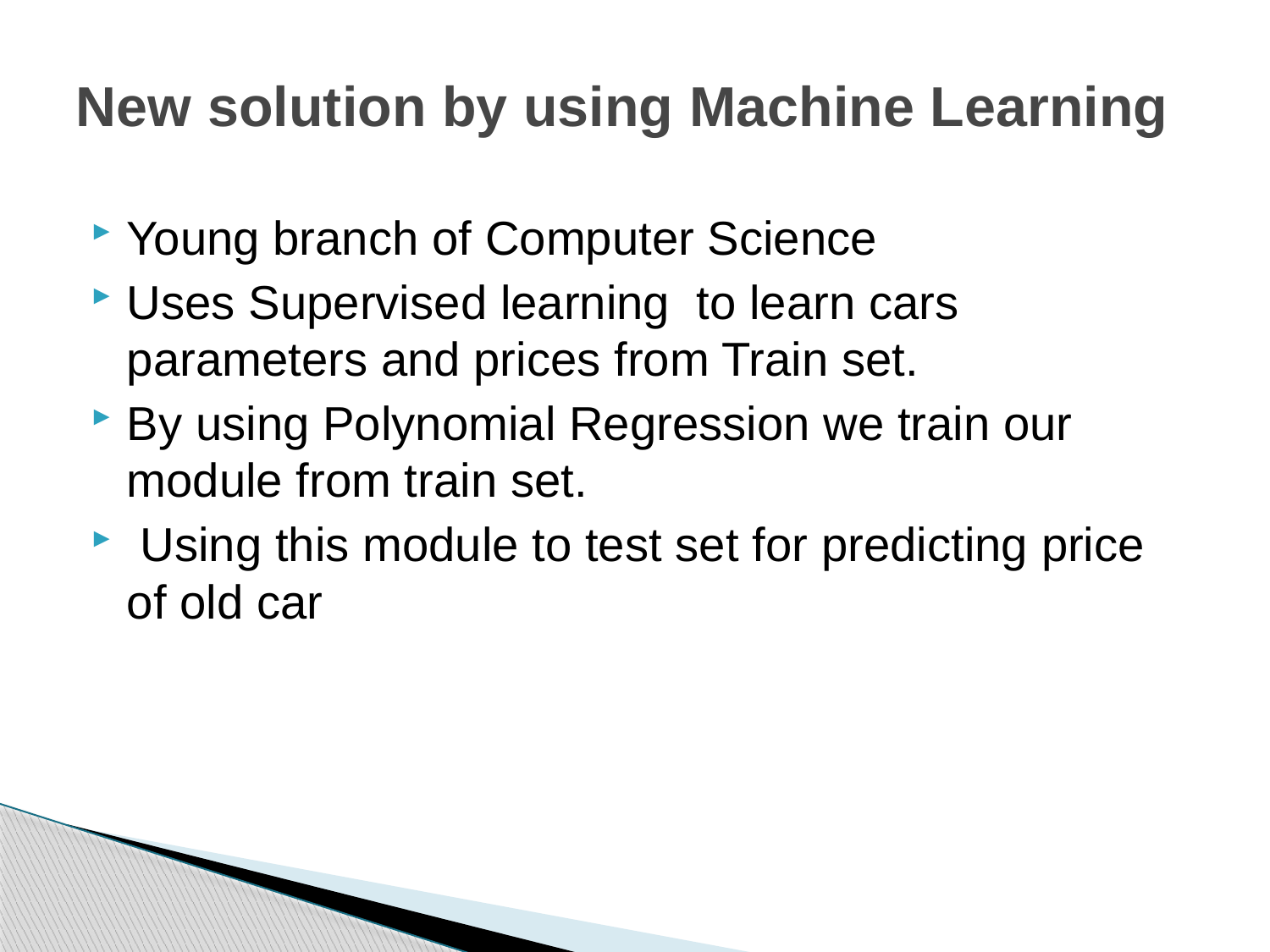

# New solution by using Machine Learning
Young branch of Computer Science
Uses Supervised learning  to learn cars parameters and prices from Train set.
By using Polynomial Regression we train our module from train set.
 Using this module to test set for predicting price of old car